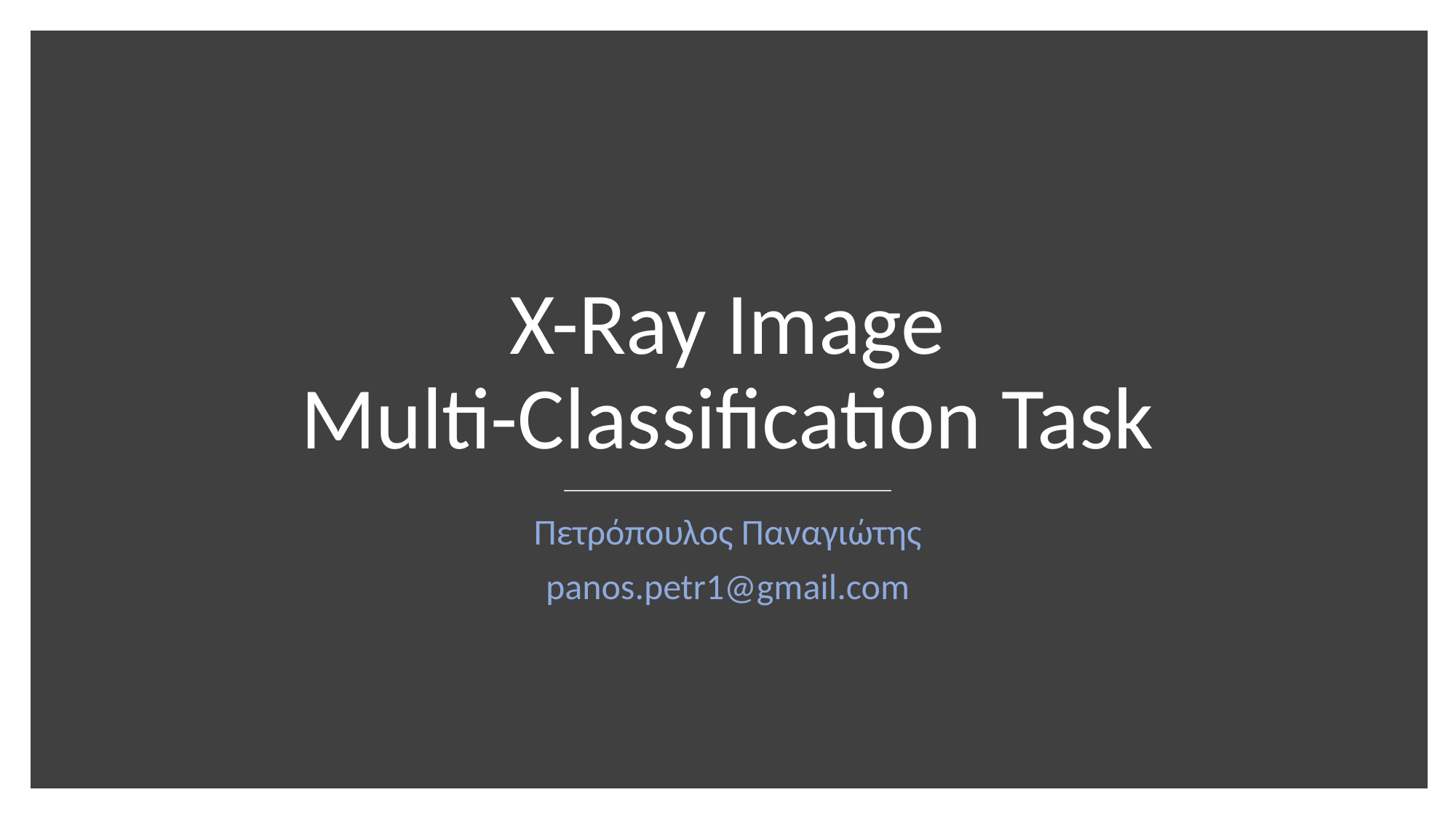

# X-Ray Image Multi-Classification Task
Πετρόπουλος Παναγιώτης
panos.petr1@gmail.com